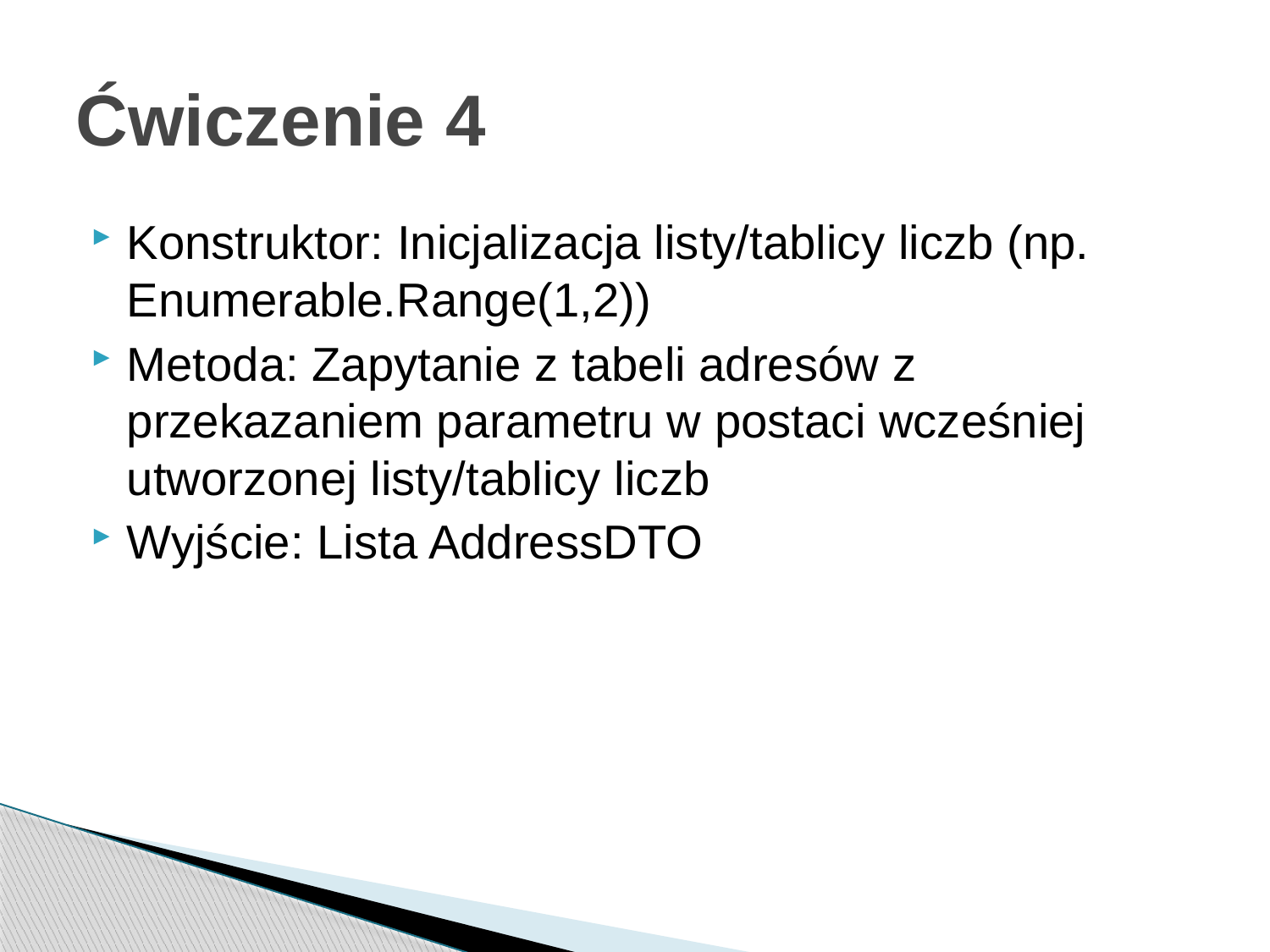

# Ćwiczenie 4
Konstruktor: Inicjalizacja listy/tablicy liczb (np. Enumerable.Range(1,2))
Metoda: Zapytanie z tabeli adresów z przekazaniem parametru w postaci wcześniej utworzonej listy/tablicy liczb
Wyjście: Lista AddressDTO